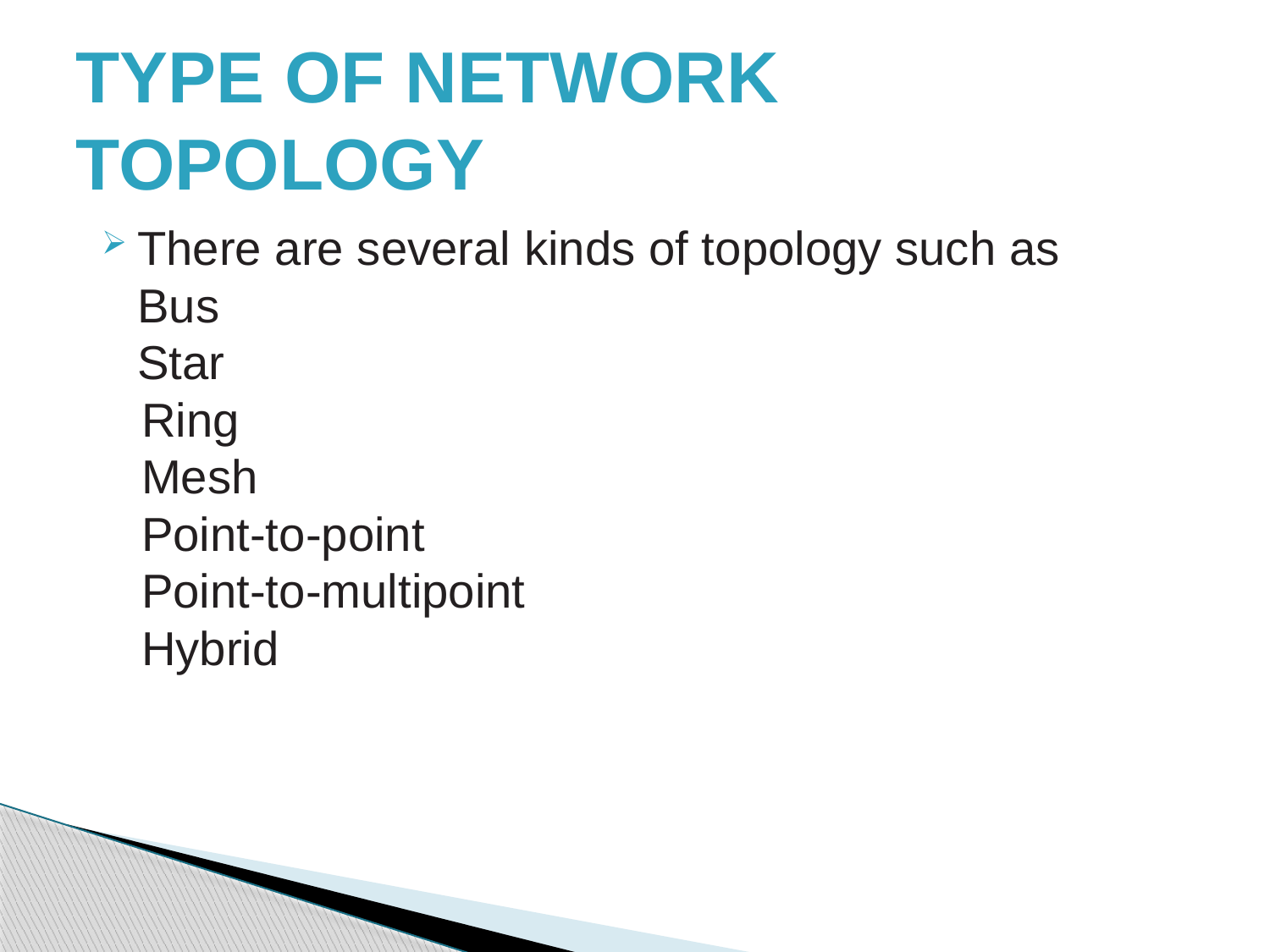

# Type of network topology
There are several kinds of topology such as
Bus
Star
 Ring
 Mesh
 Point-to-point
 Point-to-multipoint
 Hybrid